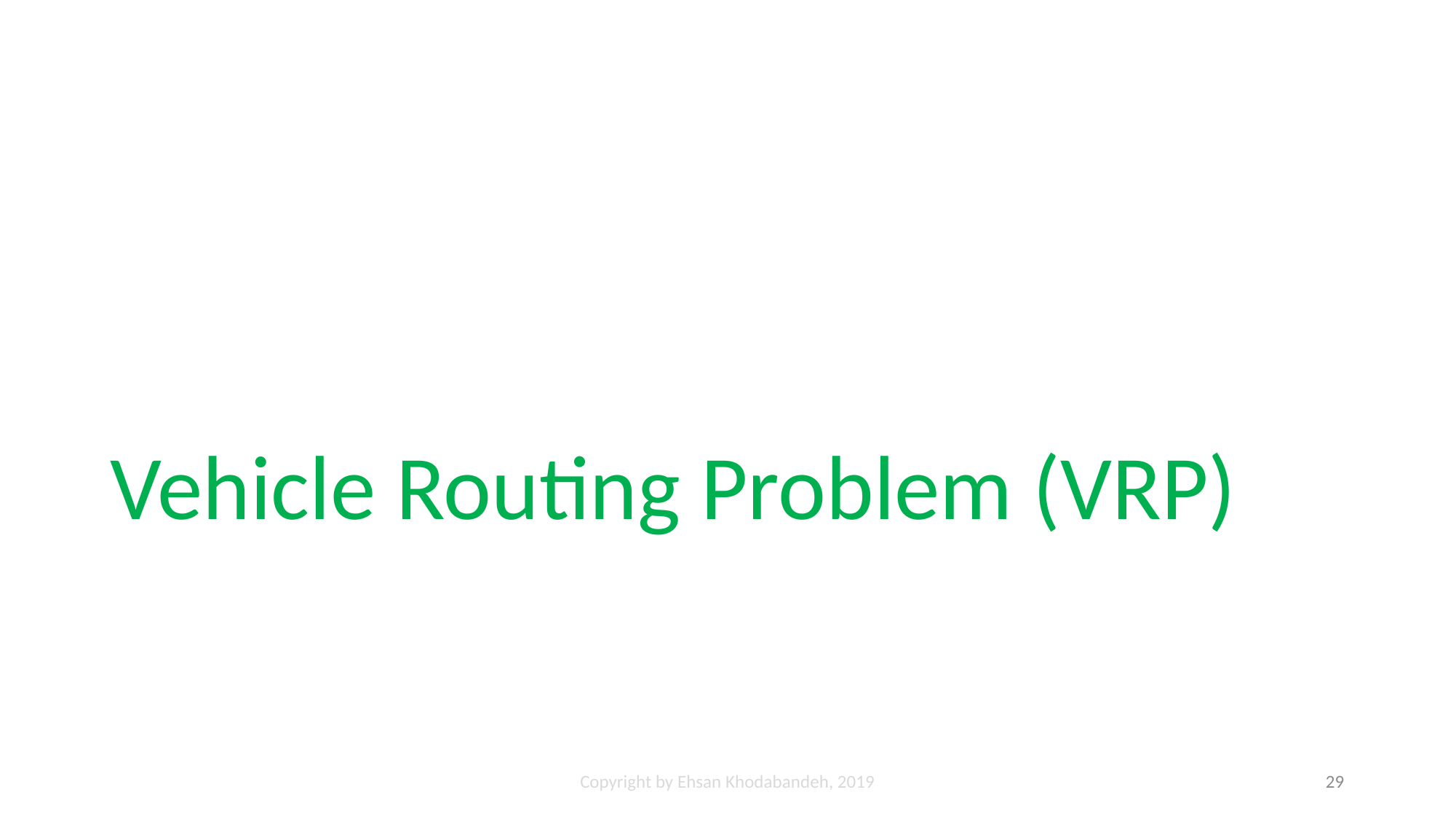

# Vehicle Routing Problem (VRP)

Copyright by Ehsan Khodabandeh, 2019
29